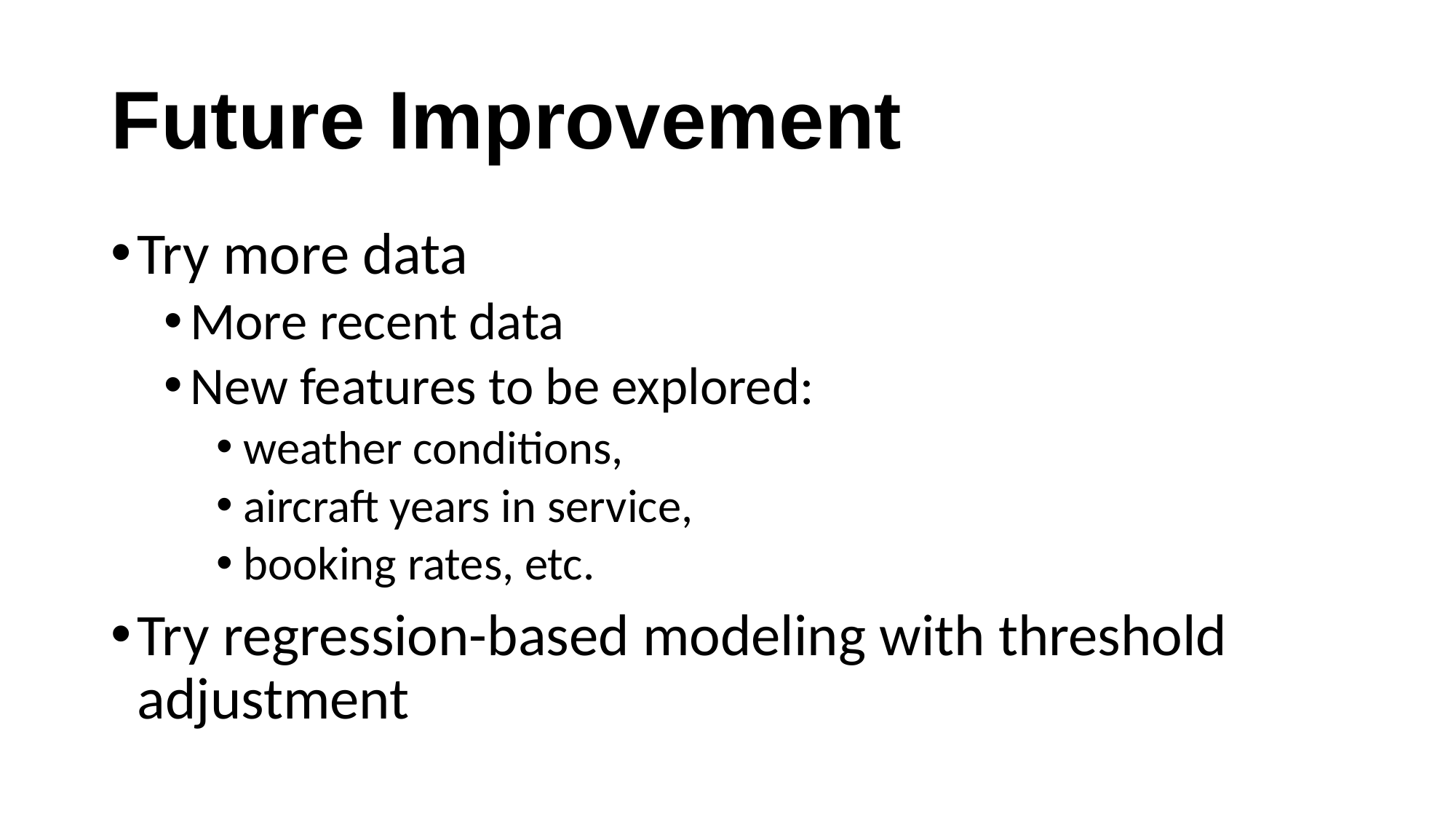

# Future Improvement
Try more data
More recent data
New features to be explored:
weather conditions,
aircraft years in service,
booking rates, etc.
Try regression-based modeling with threshold adjustment